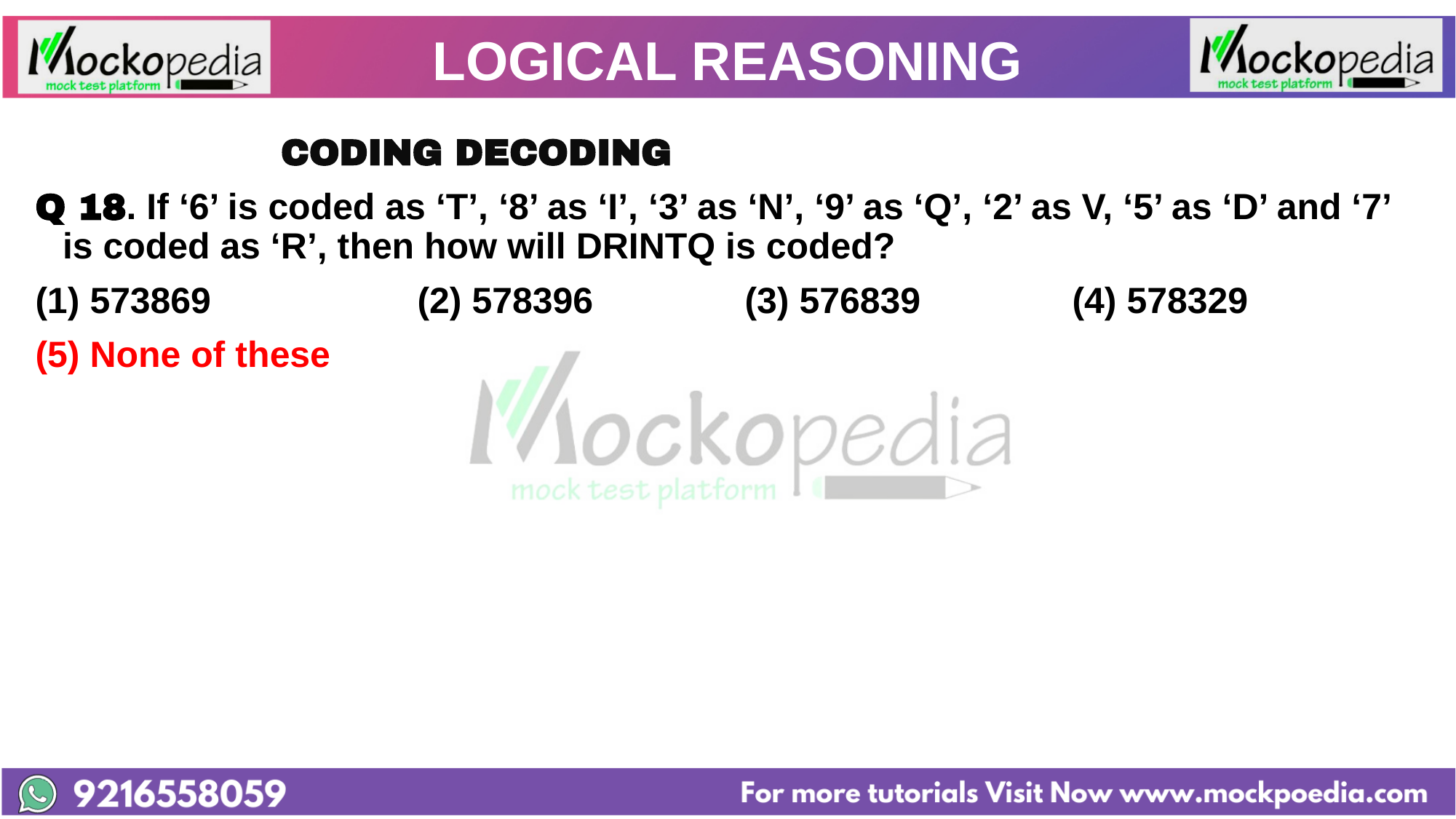

# LOGICAL REASONING
			CODING DECODING
Q 18. If ‘6’ is coded as ‘T’, ‘8’ as ‘I’, ‘3’ as ‘N’, ‘9’ as ‘Q’, ‘2’ as V, ‘5’ as ‘D’ and ‘7’ is coded as ‘R’, then how will DRINTQ is coded?
573869 		(2) 578396 		(3) 576839 		(4) 578329
(5) None of these